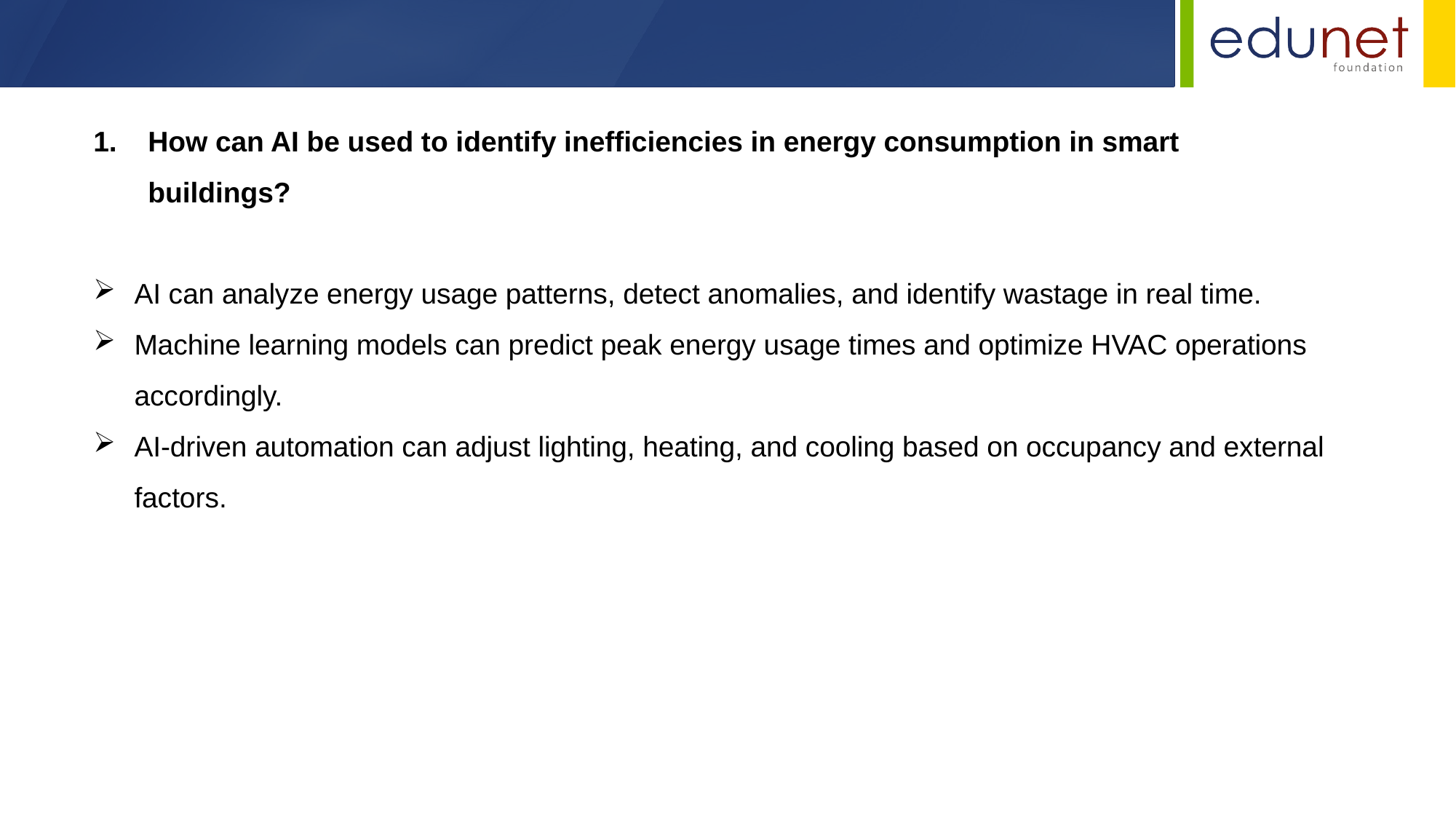

How can AI be used to identify inefficiencies in energy consumption in smart buildings?

AI can analyze energy usage patterns, detect anomalies, and identify wastage in real time.
Machine learning models can predict peak energy usage times and optimize HVAC operations accordingly.
AI-driven automation can adjust lighting, heating, and cooling based on occupancy and external factors.